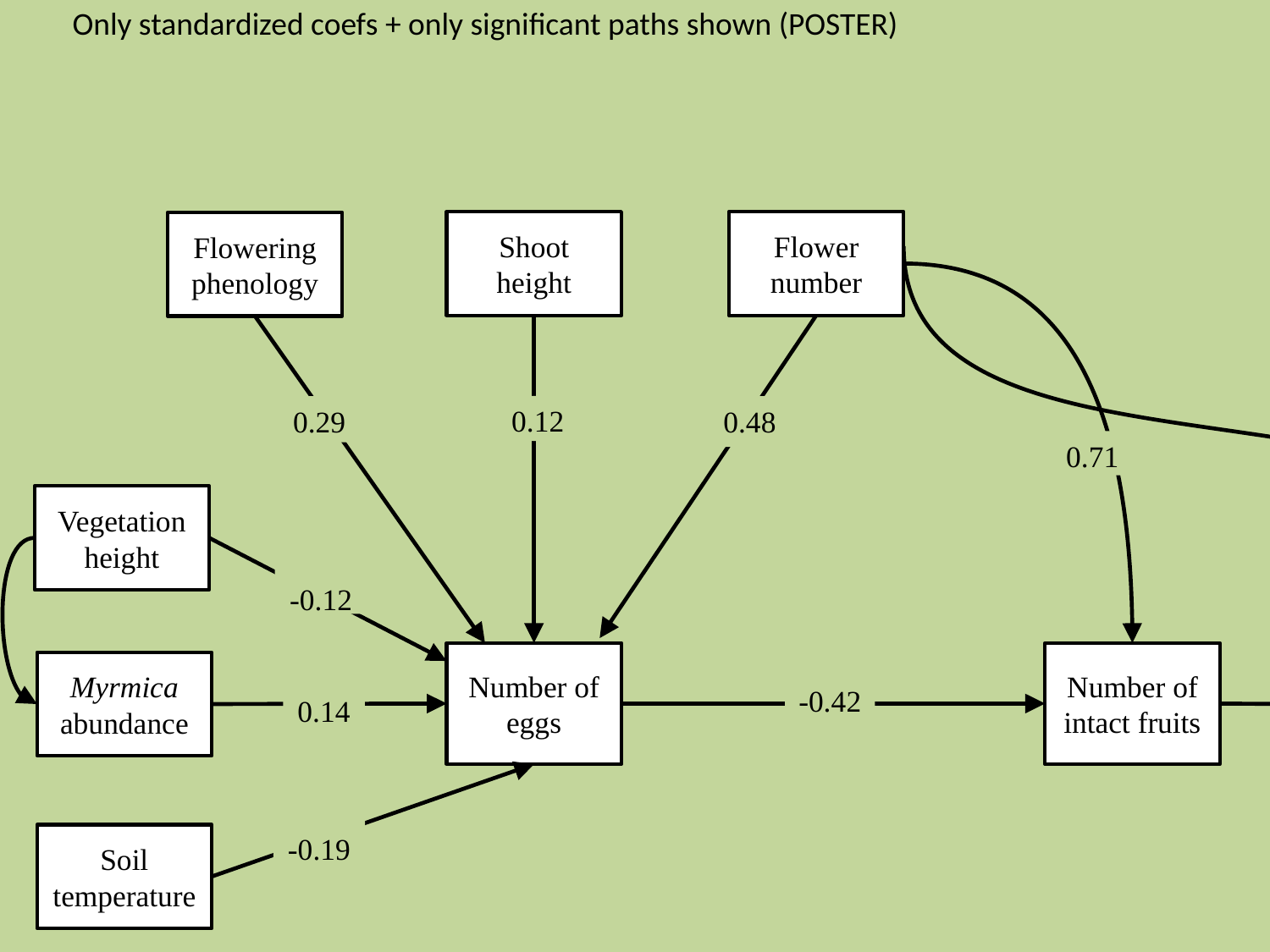

Only standardized coefs + only significant paths shown (POSTER)
Flower number
Shoot height
Flowering phenology
0.09
0.29
0.12
0.48
0.71
Vegetation height
-0.12
0.18

Number of eggs
Number of intact fruits
Number of seeds
Myrmica abundance
-0.42
0.88
0.14
-0.19
Soil temperature